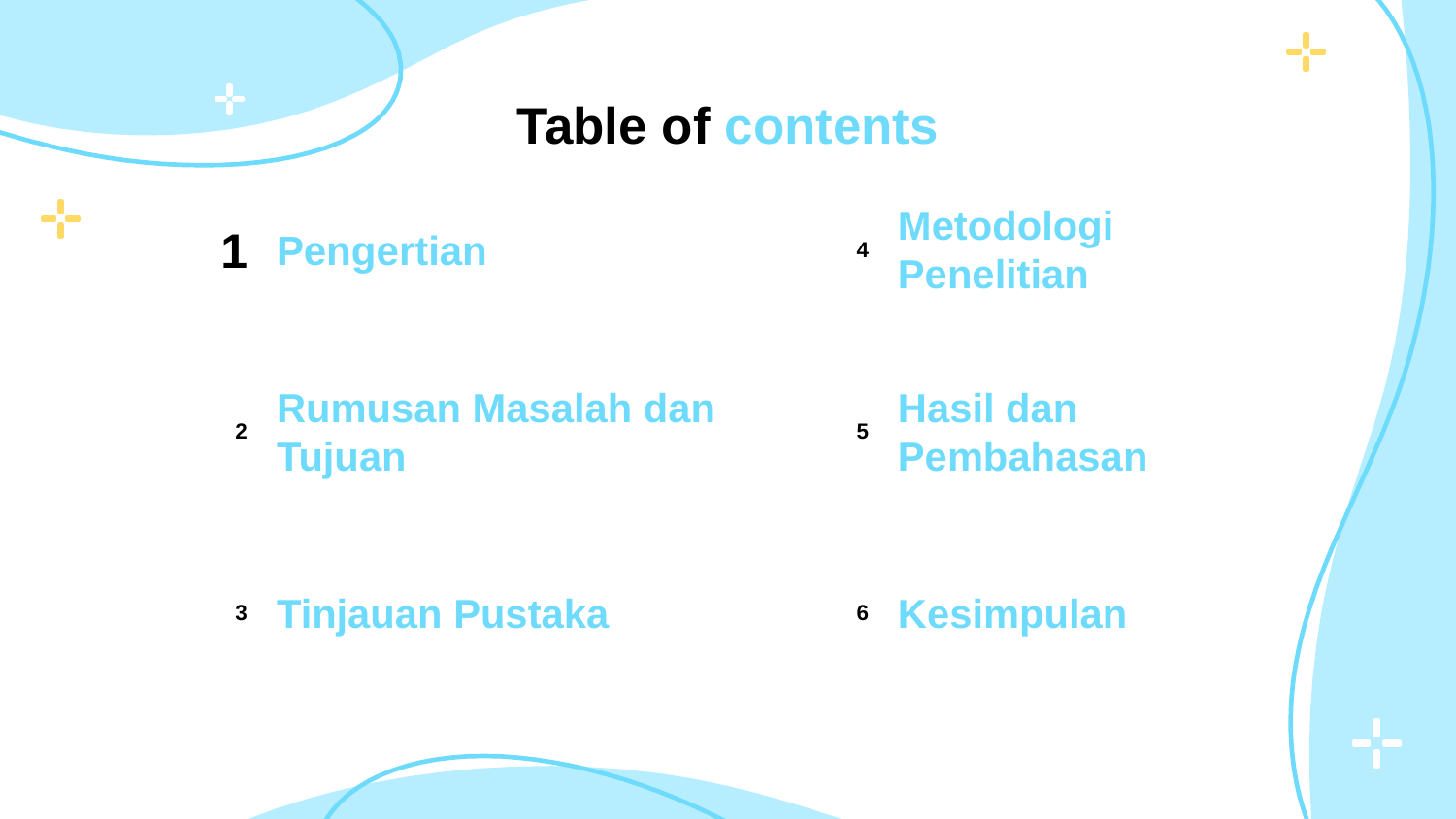

Table of contents

# 1
Pengertian
4
Metodologi Penelitian
2
Rumusan Masalah dan Tujuan
5
Hasil dan Pembahasan
3
Tinjauan Pustaka
6
Kesimpulan